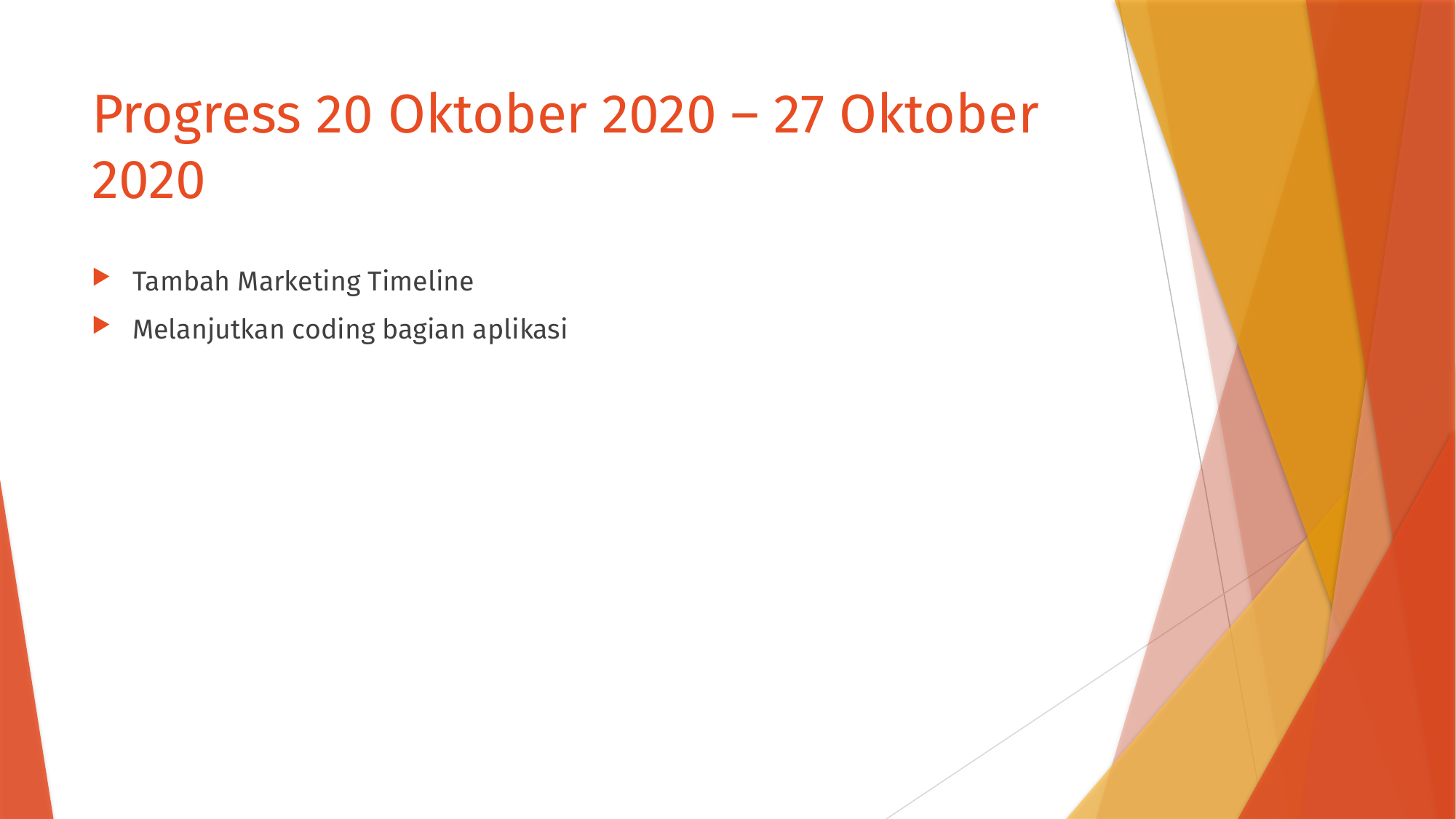

# Progress 20 Oktober 2020 – 27 Oktober 2020
Tambah Marketing Timeline
Melanjutkan coding bagian aplikasi